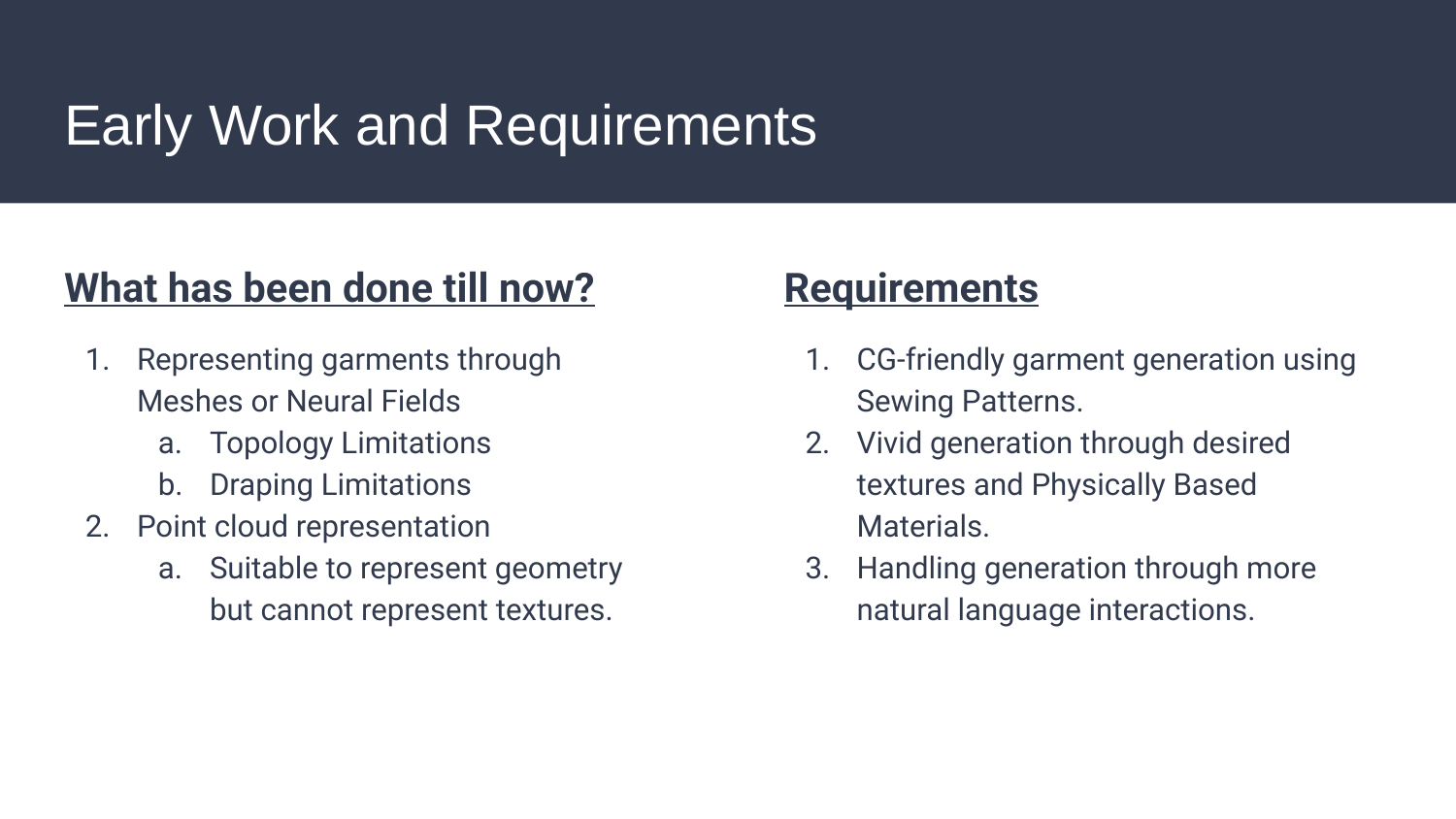

# Early Work and Requirements
What has been done till now?
Representing garments through Meshes or Neural Fields
Topology Limitations
Draping Limitations
Point cloud representation
Suitable to represent geometry but cannot represent textures.

Requirements
CG-friendly garment generation using Sewing Patterns.
Vivid generation through desired textures and Physically Based Materials.
Handling generation through more natural language interactions.